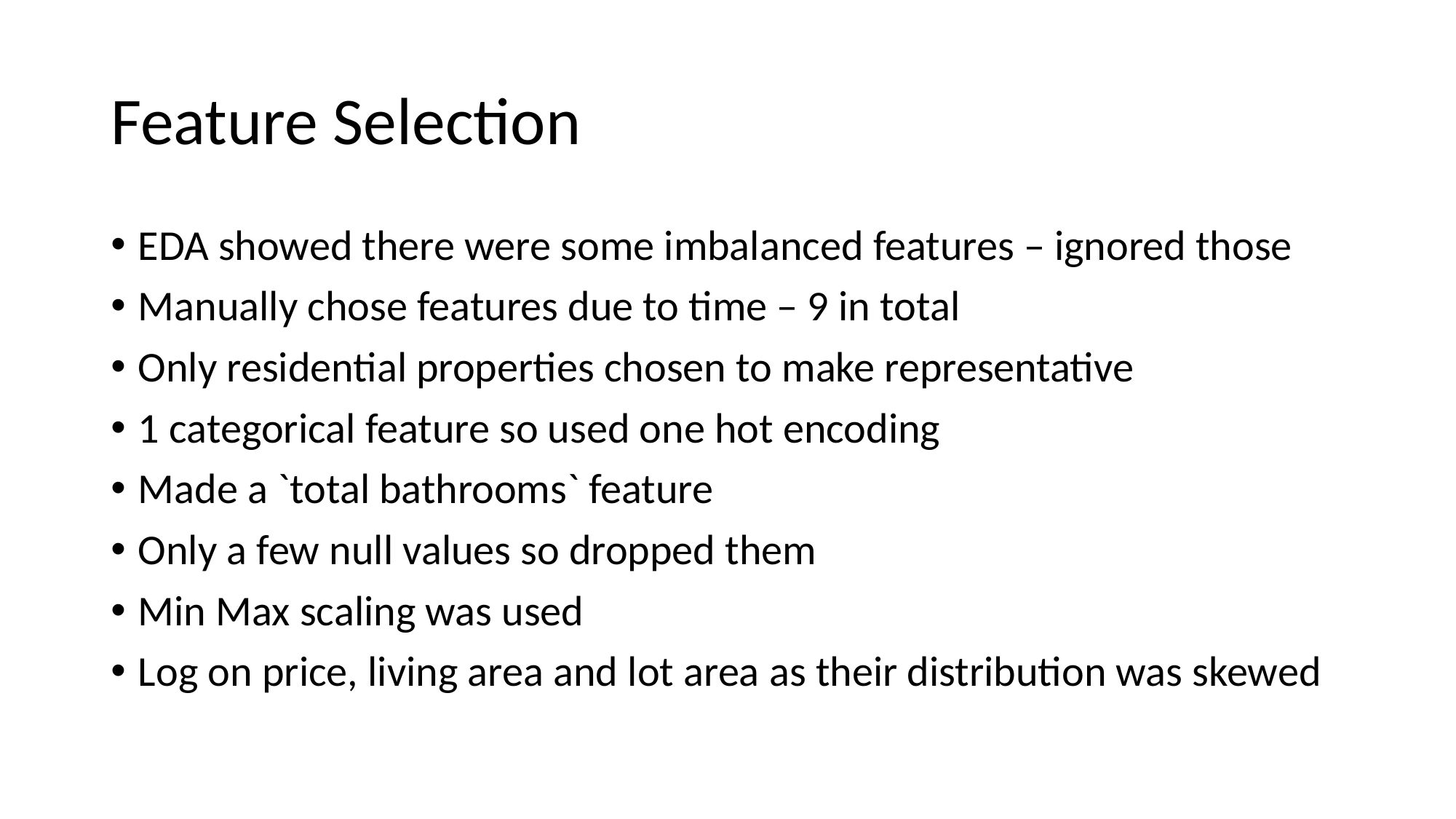

# Feature Selection
EDA showed there were some imbalanced features – ignored those
Manually chose features due to time – 9 in total
Only residential properties chosen to make representative
1 categorical feature so used one hot encoding
Made a `total bathrooms` feature
Only a few null values so dropped them
Min Max scaling was used
Log on price, living area and lot area as their distribution was skewed